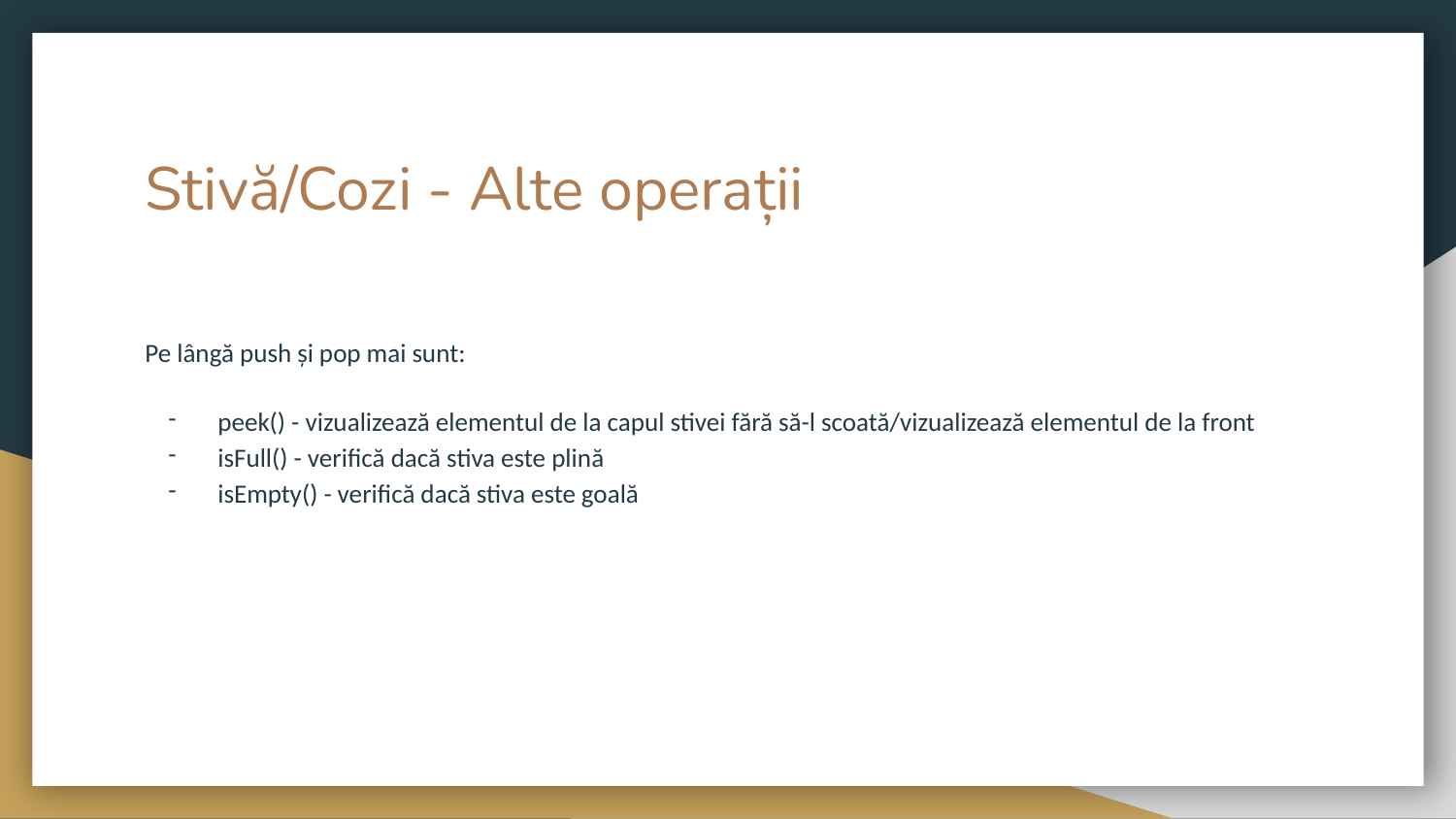

# Stivă/Cozi - Alte operații
Pe lângă push și pop mai sunt:
peek() - vizualizează elementul de la capul stivei fără să-l scoată/vizualizează elementul de la front
isFull() - verifică dacă stiva este plină
isEmpty() - verifică dacă stiva este goală